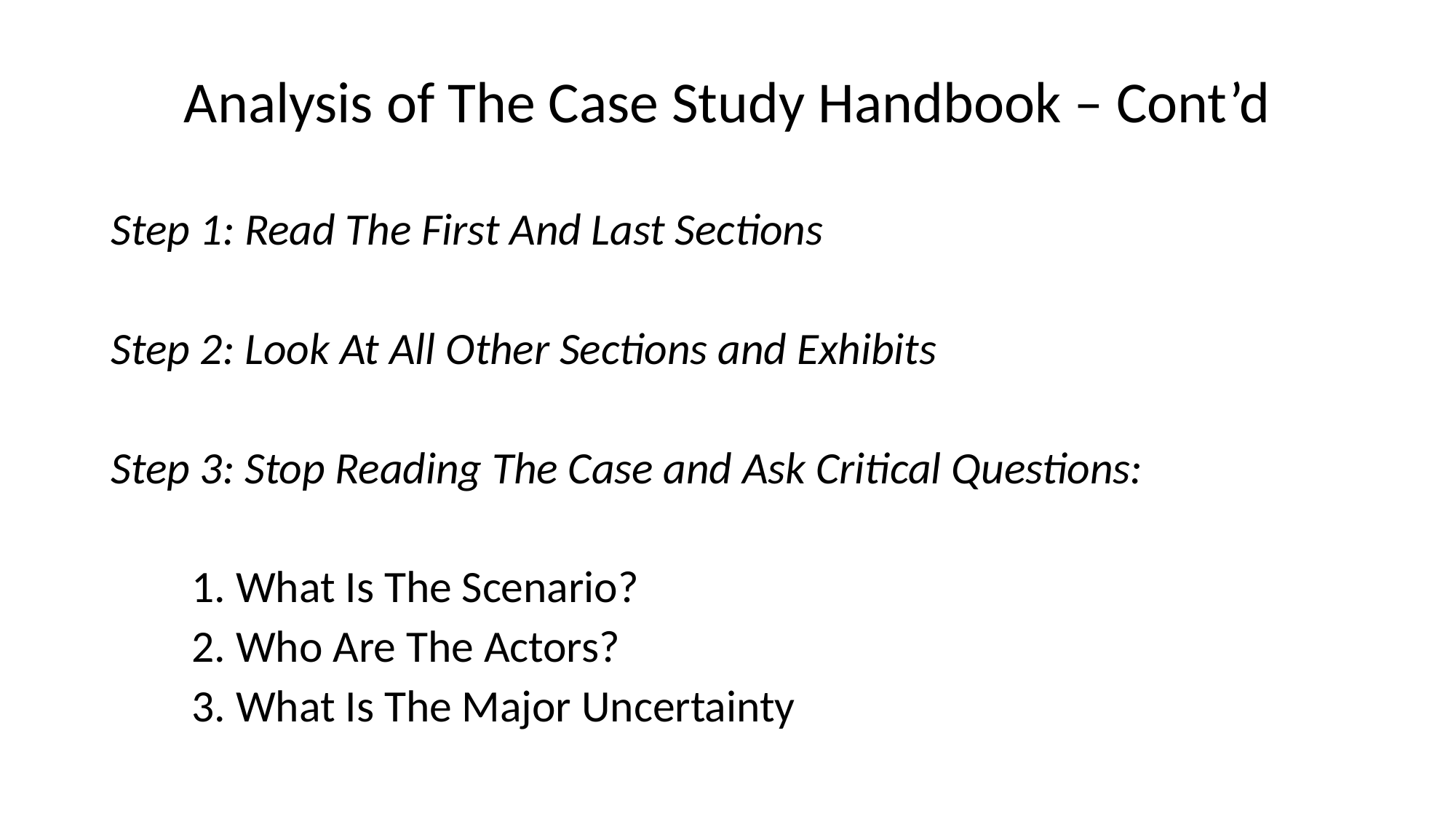

# Analysis of The Case Study Handbook – Cont’d
Step 1: Read The First And Last Sections

Step 2: Look At All Other Sections and Exhibits

Step 3: Stop Reading The Case and Ask Critical Questions:

	1. What Is The Scenario?
	2. Who Are The Actors?
	3. What Is The Major Uncertainty